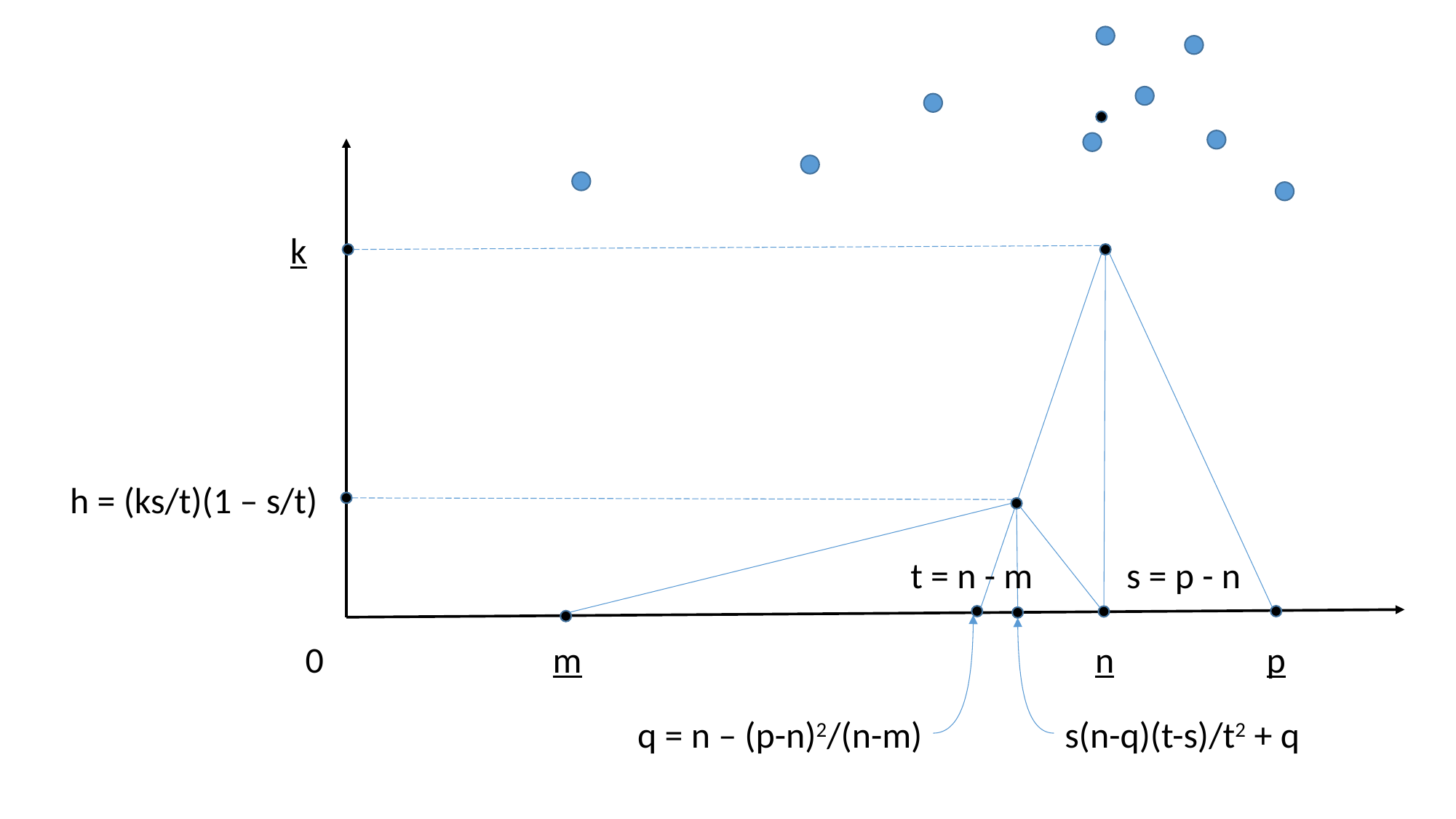

k

h = (ks/t)(1 – s/t)

t = n - m
s = p - n

0
m
n
p
q = n – (p-n)2/(n-m)
s(n-q)(t-s)/t2 + q